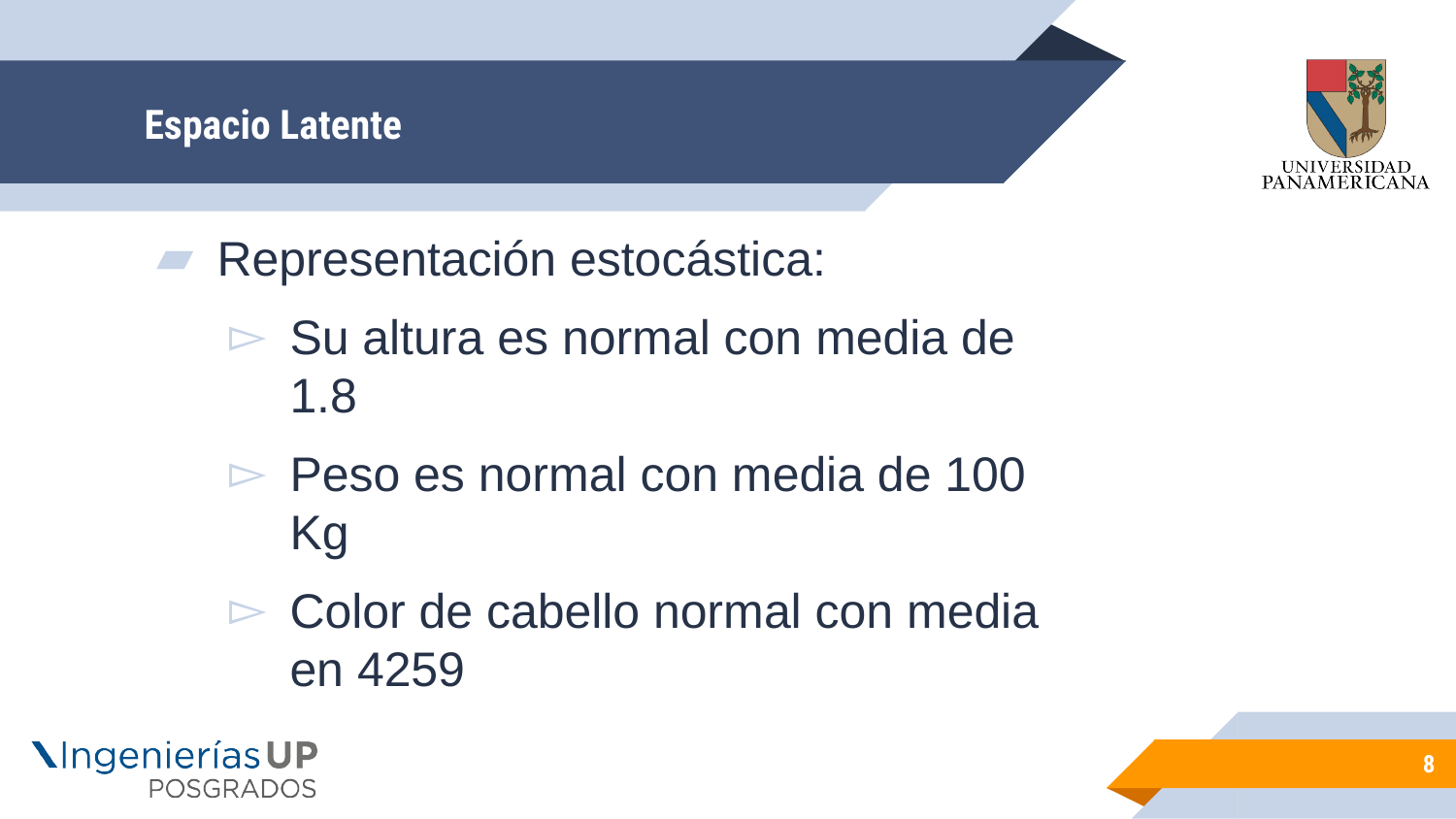

# Espacio Latente
Representación estocástica:
Su altura es normal con media de 1.8
Peso es normal con media de 100 Kg
Color de cabello normal con media en 4259
8